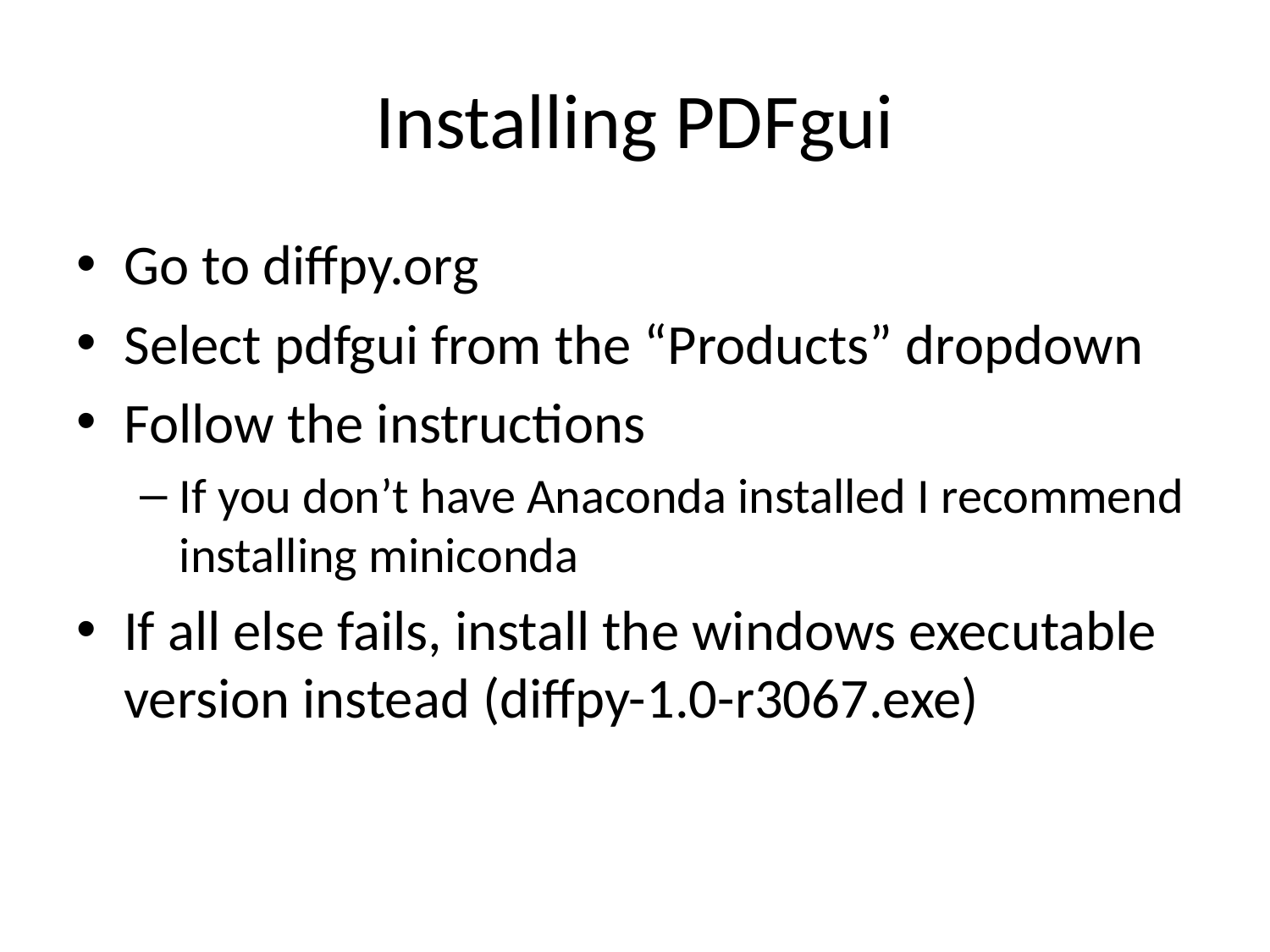

# Installing PDFgui
Go to diffpy.org
Select pdfgui from the “Products” dropdown
Follow the instructions
If you don’t have Anaconda installed I recommend installing miniconda
If all else fails, install the windows executable version instead (diffpy-1.0-r3067.exe)